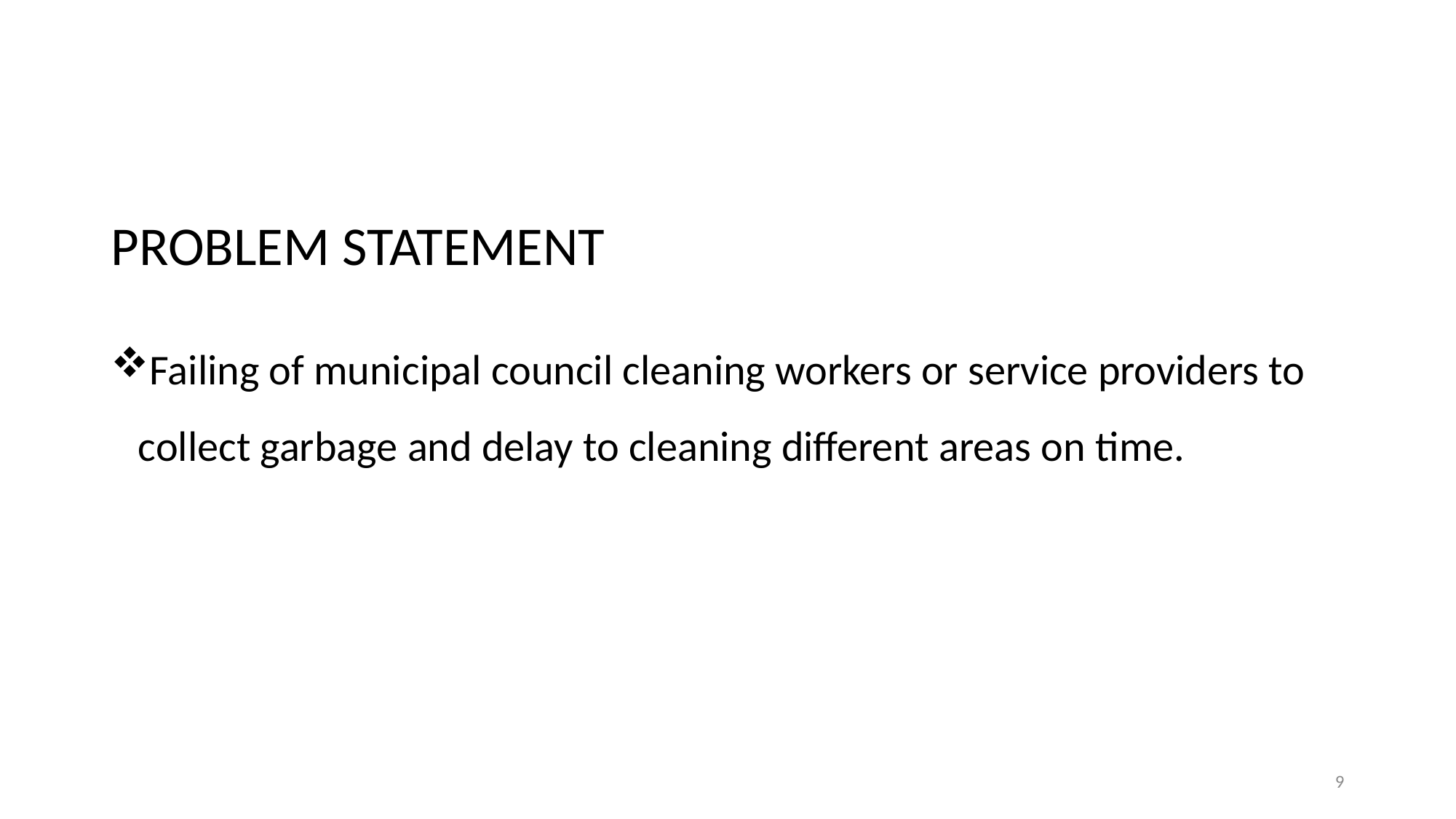

# PROBLEM STATEMENT
Failing of municipal council cleaning workers or service providers to collect garbage and delay to cleaning different areas on time.

9